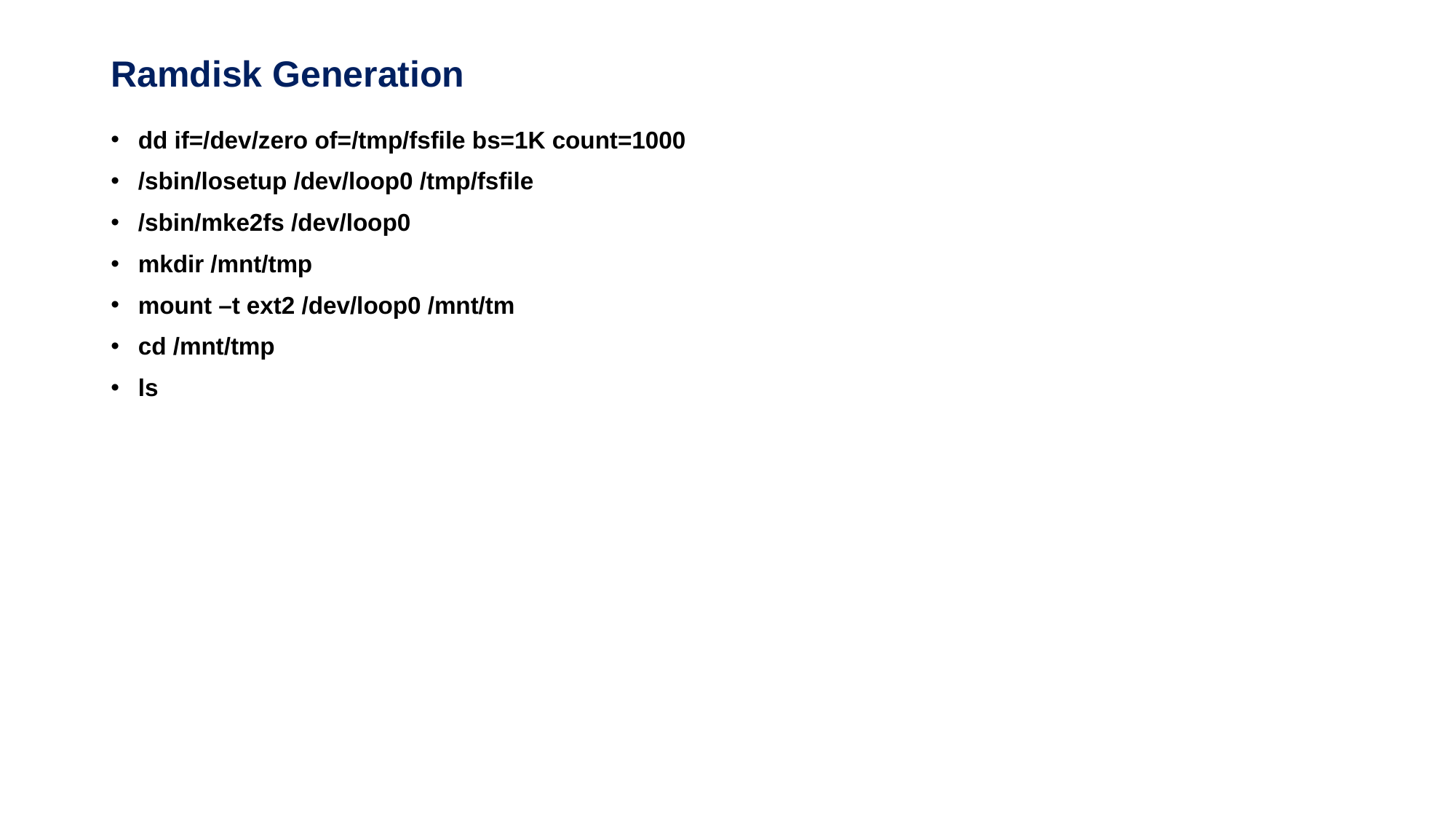

# Ramdisk Generation
dd if=/dev/zero of=/tmp/fsfile bs=1K count=1000
/sbin/losetup /dev/loop0 /tmp/fsfile
/sbin/mke2fs /dev/loop0
mkdir /mnt/tmp
mount –t ext2 /dev/loop0 /mnt/tm
cd /mnt/tmp
ls